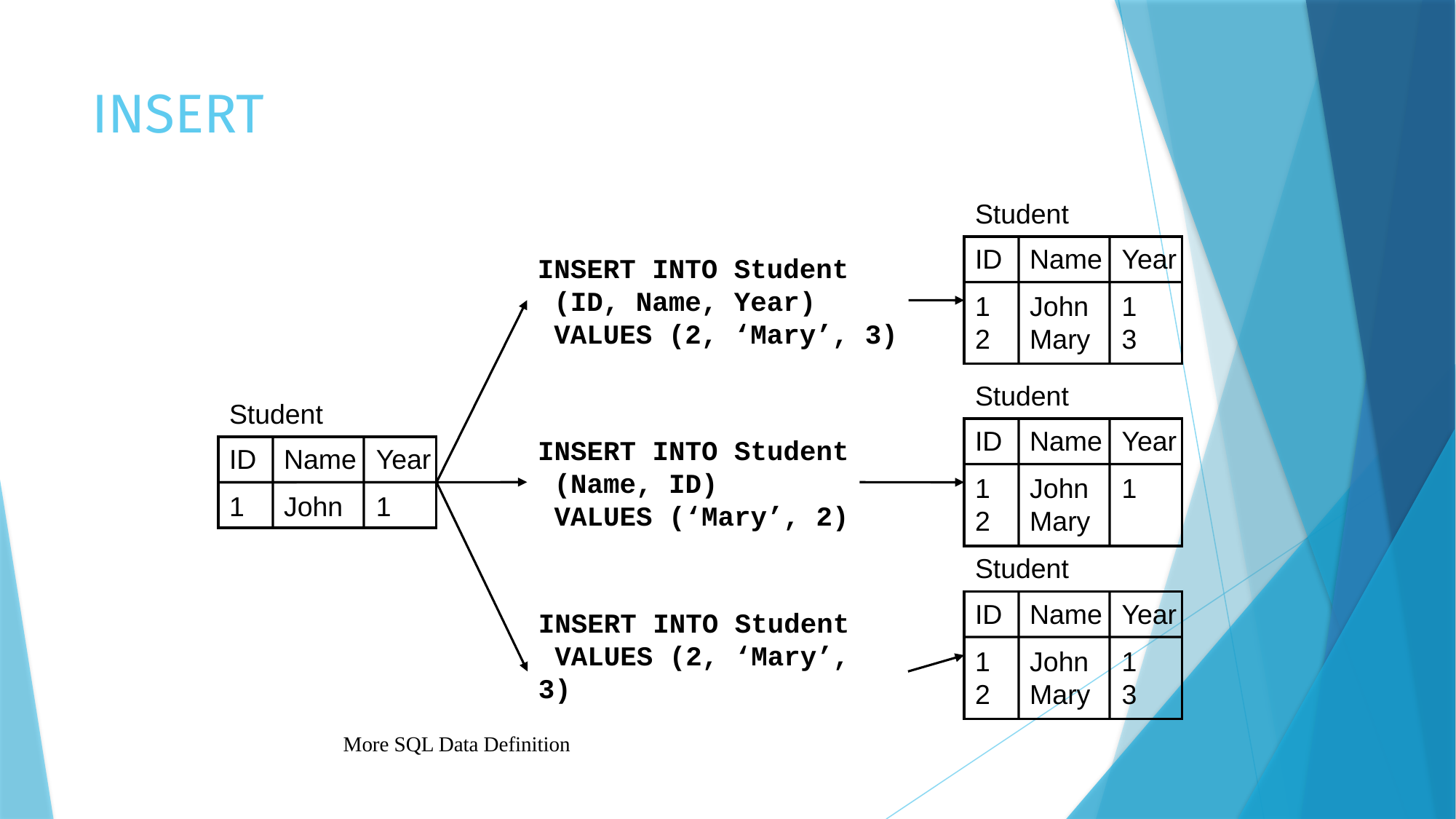

# INSERT
Student
ID

1
2

Name

John
Mary

Year

1
3

INSERT INTO Student
 (ID, Name, Year)
 VALUES (2, ‘Mary’, 3)
Student
ID

1
2

Name

John
Mary

Year

1

Student
ID

1

Name

John

Year

1

INSERT INTO Student
 (Name, ID)
 VALUES (‘Mary’, 2)
Student
ID

1
2

Name

John
Mary

Year

1
3

INSERT INTO Student
 VALUES (2, ‘Mary’, 3)

More SQL Data Definition